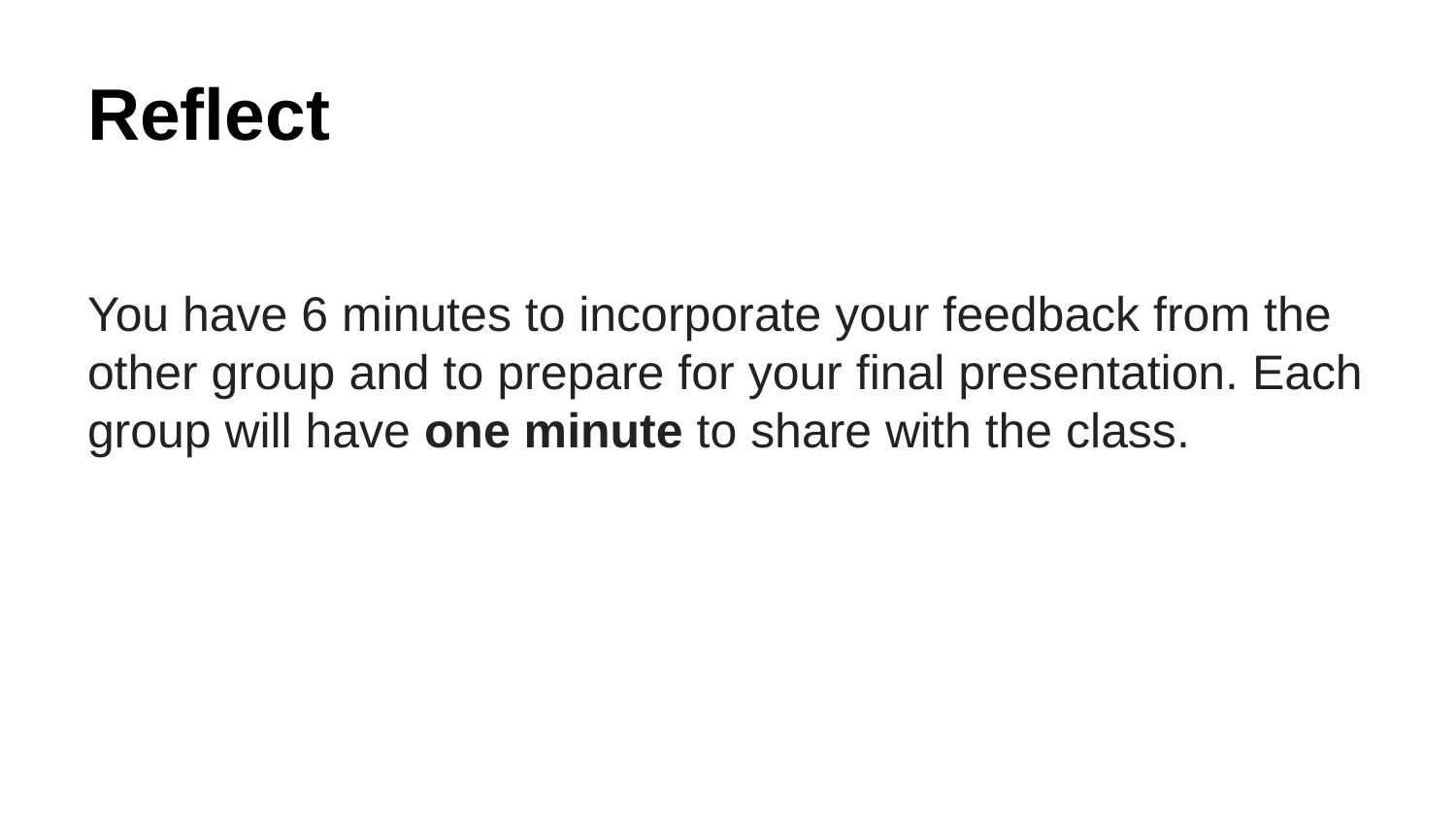

# Reflect
You have 6 minutes to incorporate your feedback from the other group and to prepare for your final presentation. Each group will have one minute to share with the class.